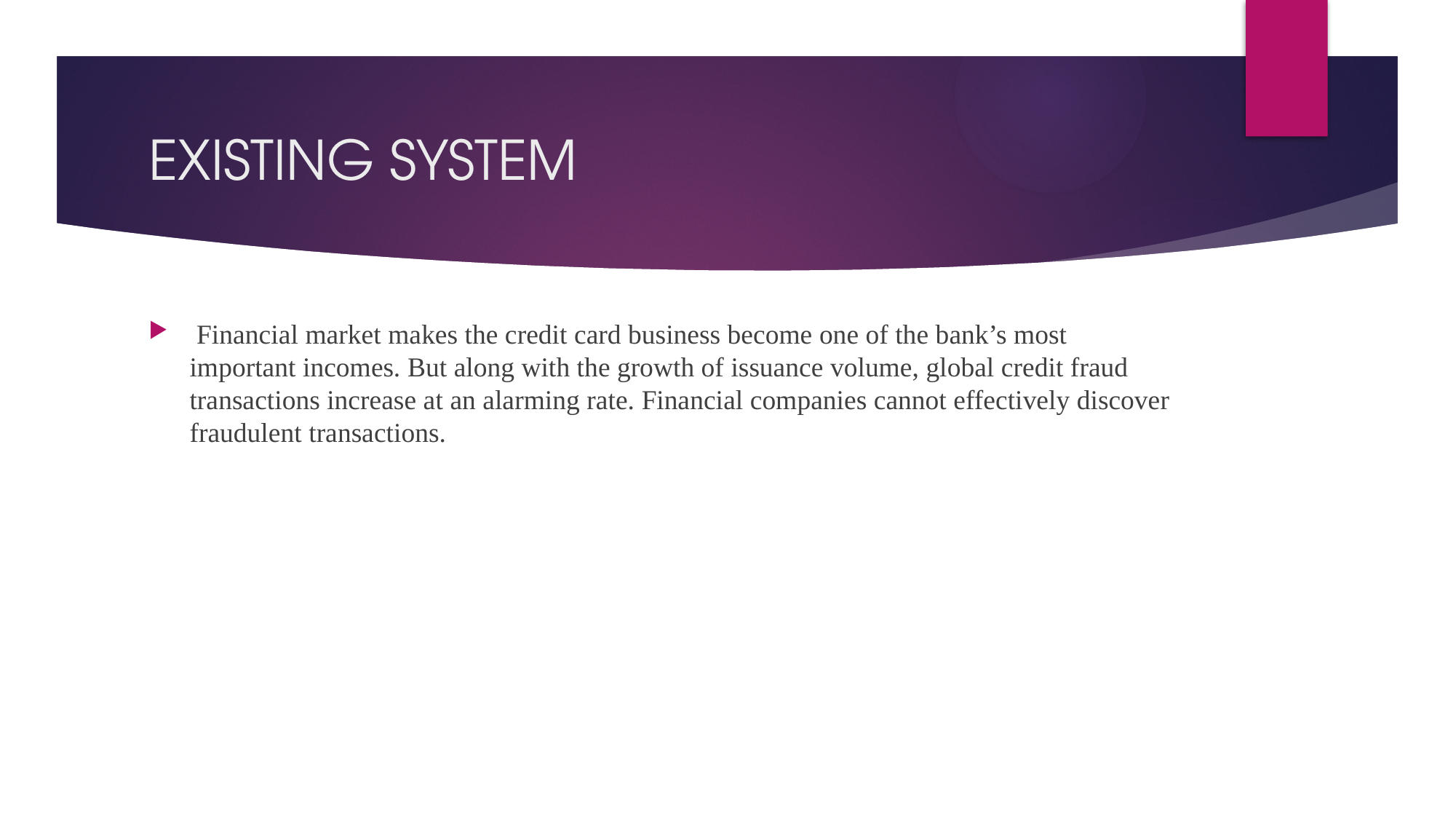

# EXISTING SYSTEM
 Financial market makes the credit card business become one of the bank’s most important incomes. But along with the growth of issuance volume, global credit fraud transactions increase at an alarming rate. Financial companies cannot effectively discover fraudulent transactions.